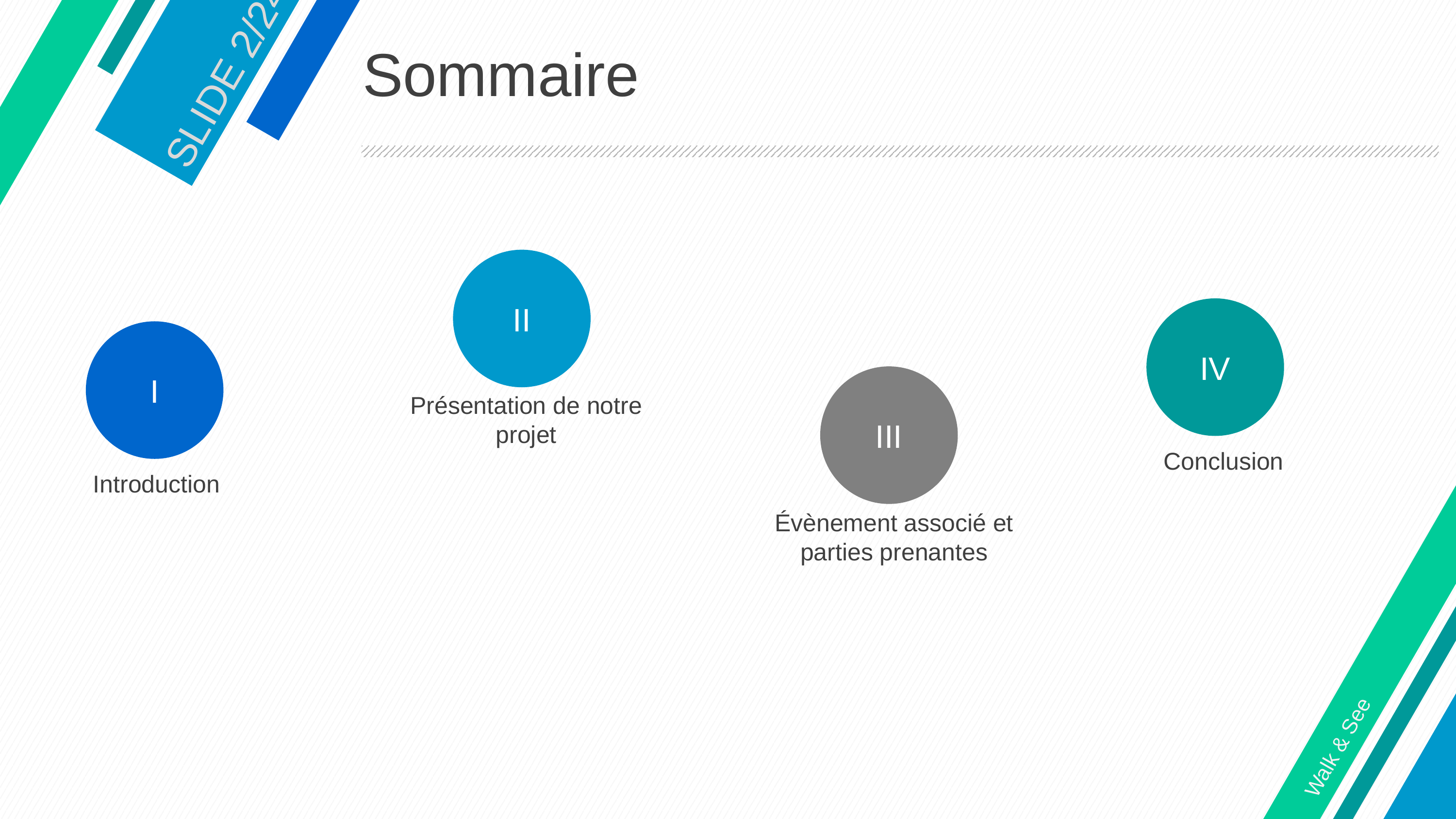

# Sommaire
SLIDE 2/24
II
IV
I
III
Présentation de notre projet
Conclusion
Introduction
Évènement associé et parties prenantes
Walk & See